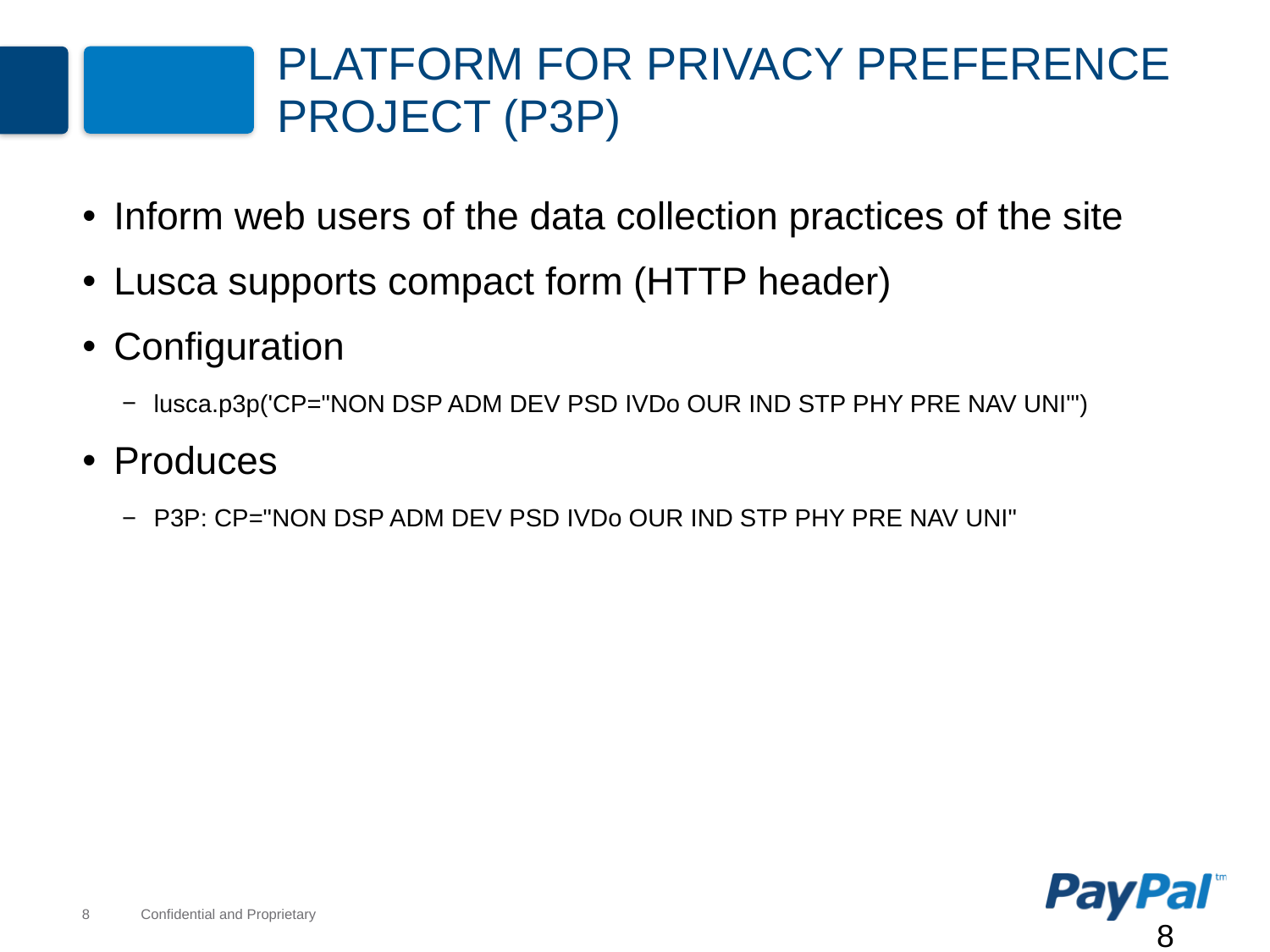

# Platform for Privacy Preference Project (P3P)
Inform web users of the data collection practices of the site
Lusca supports compact form (HTTP header)
Configuration
lusca.p3p('CP="NON DSP ADM DEV PSD IVDo OUR IND STP PHY PRE NAV UNI"')
Produces
P3P: CP="NON DSP ADM DEV PSD IVDo OUR IND STP PHY PRE NAV UNI"

8